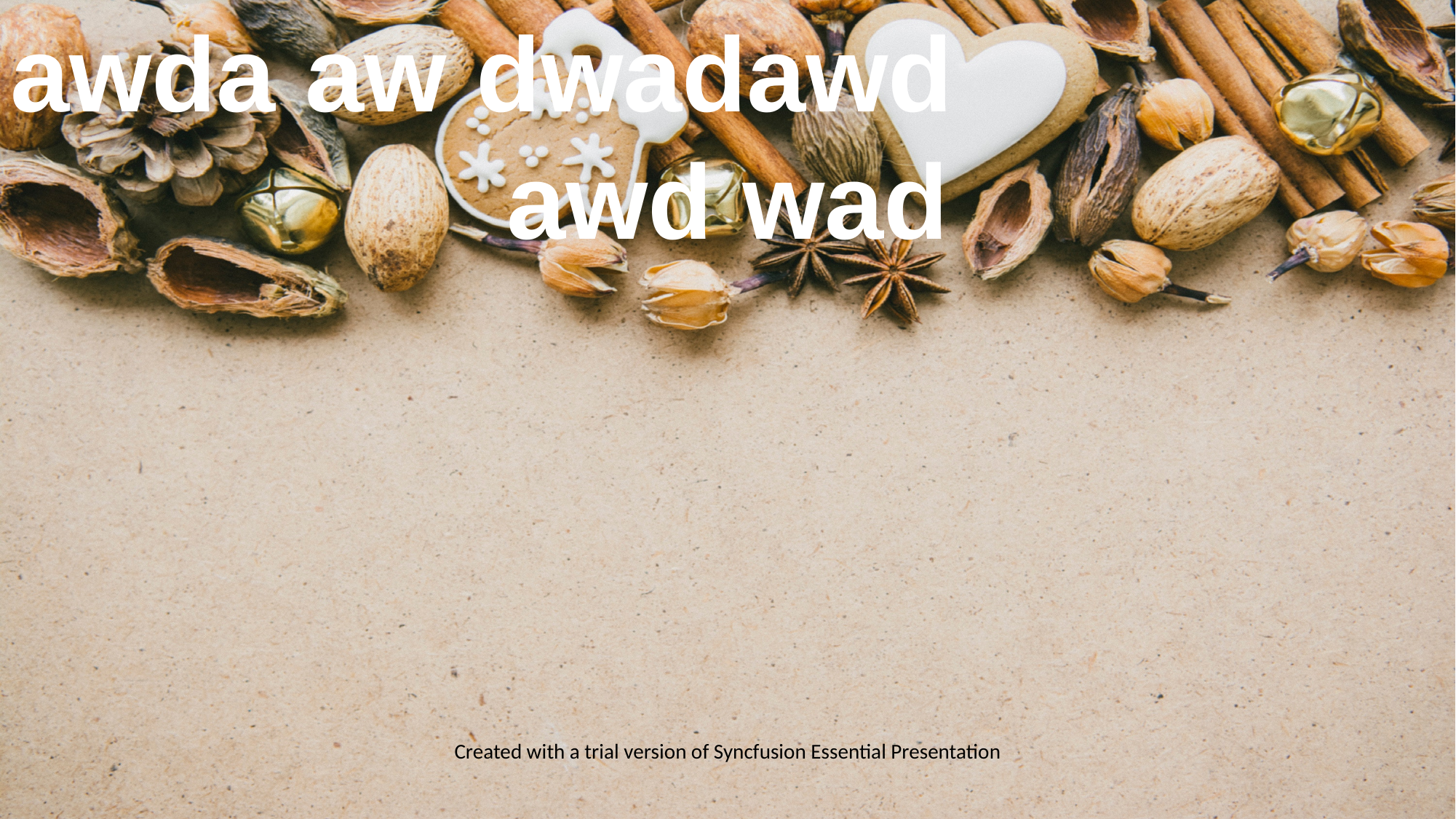

awda aw dwadawd
awd wad
Created with a trial version of Syncfusion Essential Presentation